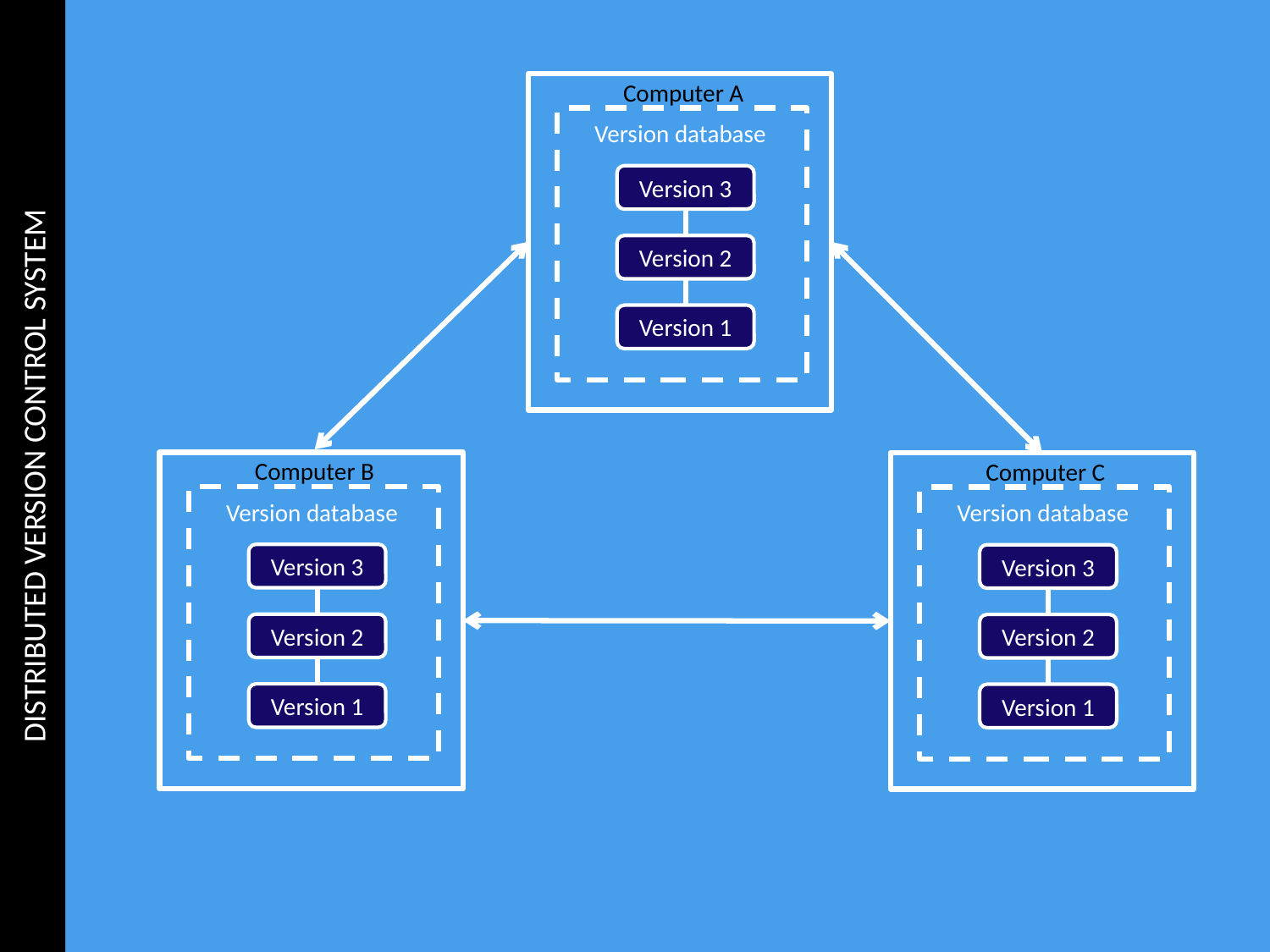

DISTRIBUTED VERSION CONTROL SYSTEM
Computer A

Version database
Version 3
Version 2
Version 1
Computer B
Computer C

Version database
Version database
Version 3
Version 3
Version 2
Version 2
Version 1
Version 1